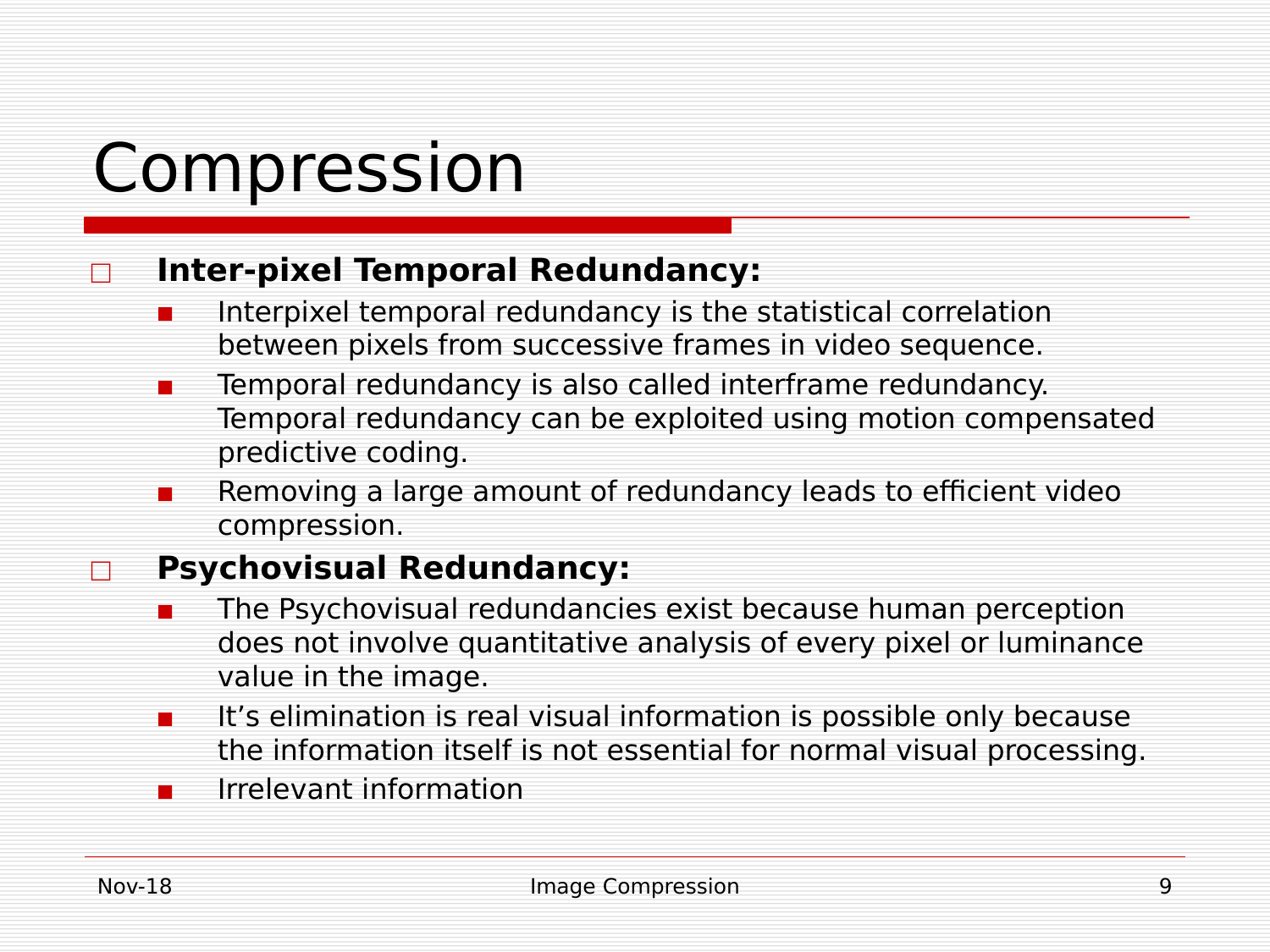

# Compression
Inter-pixel Temporal Redundancy:
Interpixel temporal redundancy is the statistical correlation between pixels from successive frames in video sequence.
Temporal redundancy is also called interframe redundancy. Temporal redundancy can be exploited using motion compensated predictive coding.
Removing a large amount of redundancy leads to efficient video compression.
Psychovisual Redundancy:
The Psychovisual redundancies exist because human perception does not involve quantitative analysis of every pixel or luminance value in the image.
It’s elimination is real visual information is possible only because the information itself is not essential for normal visual processing.
Irrelevant information
Nov-18
Image Compression
9